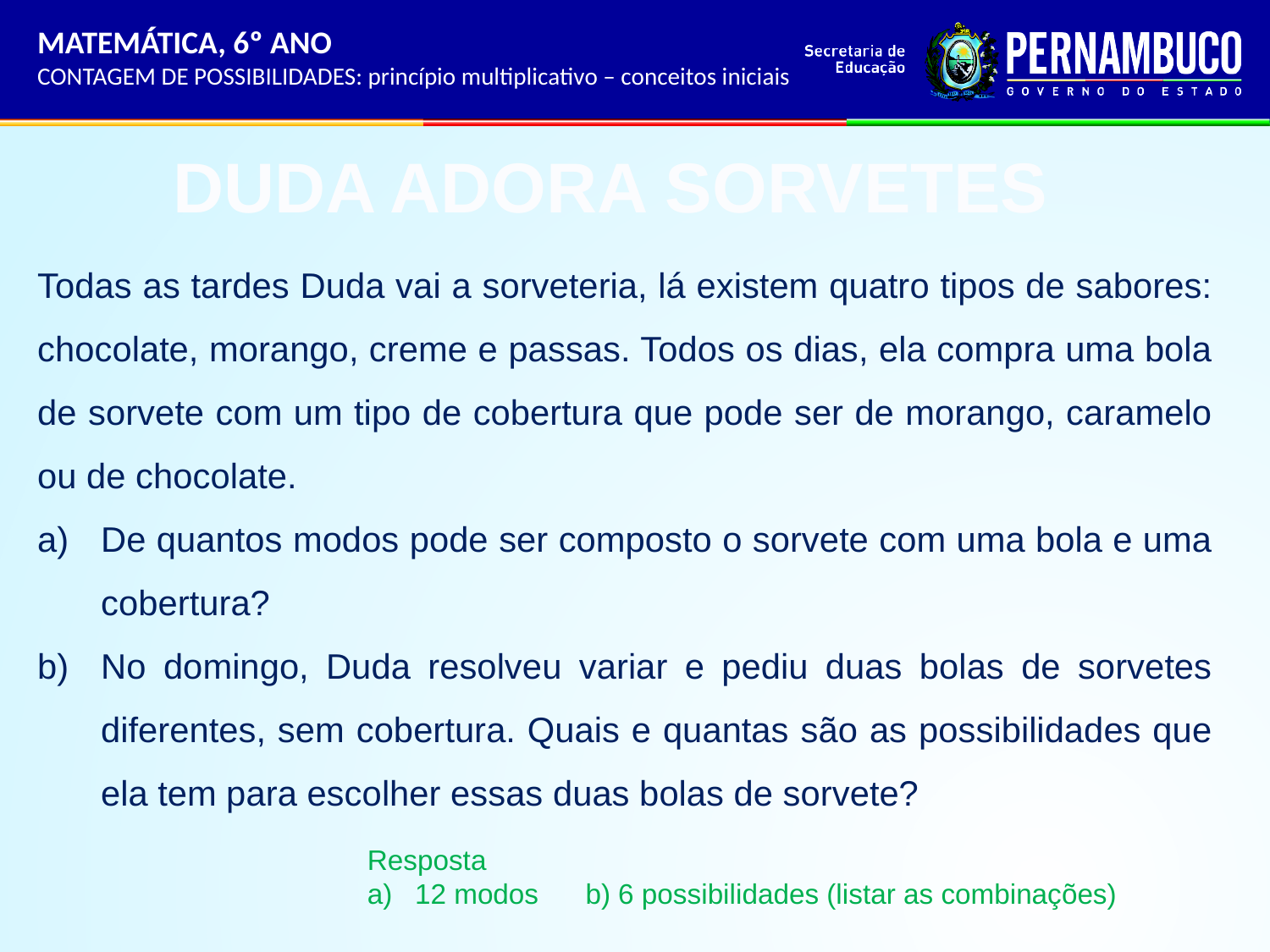

MATEMÁTICA, 6º ANO
CONTAGEM DE POSSIBILIDADES: princípio multiplicativo – conceitos iniciais
DUDA ADORA SORVETES
Todas as tardes Duda vai a sorveteria, lá existem quatro tipos de sabores: chocolate, morango, creme e passas. Todos os dias, ela compra uma bola de sorvete com um tipo de cobertura que pode ser de morango, caramelo ou de chocolate.
De quantos modos pode ser composto o sorvete com uma bola e uma cobertura?
No domingo, Duda resolveu variar e pediu duas bolas de sorvetes diferentes, sem cobertura. Quais e quantas são as possibilidades que ela tem para escolher essas duas bolas de sorvete?
Resposta
12 modos      b) 6 possibilidades (listar as combinações)